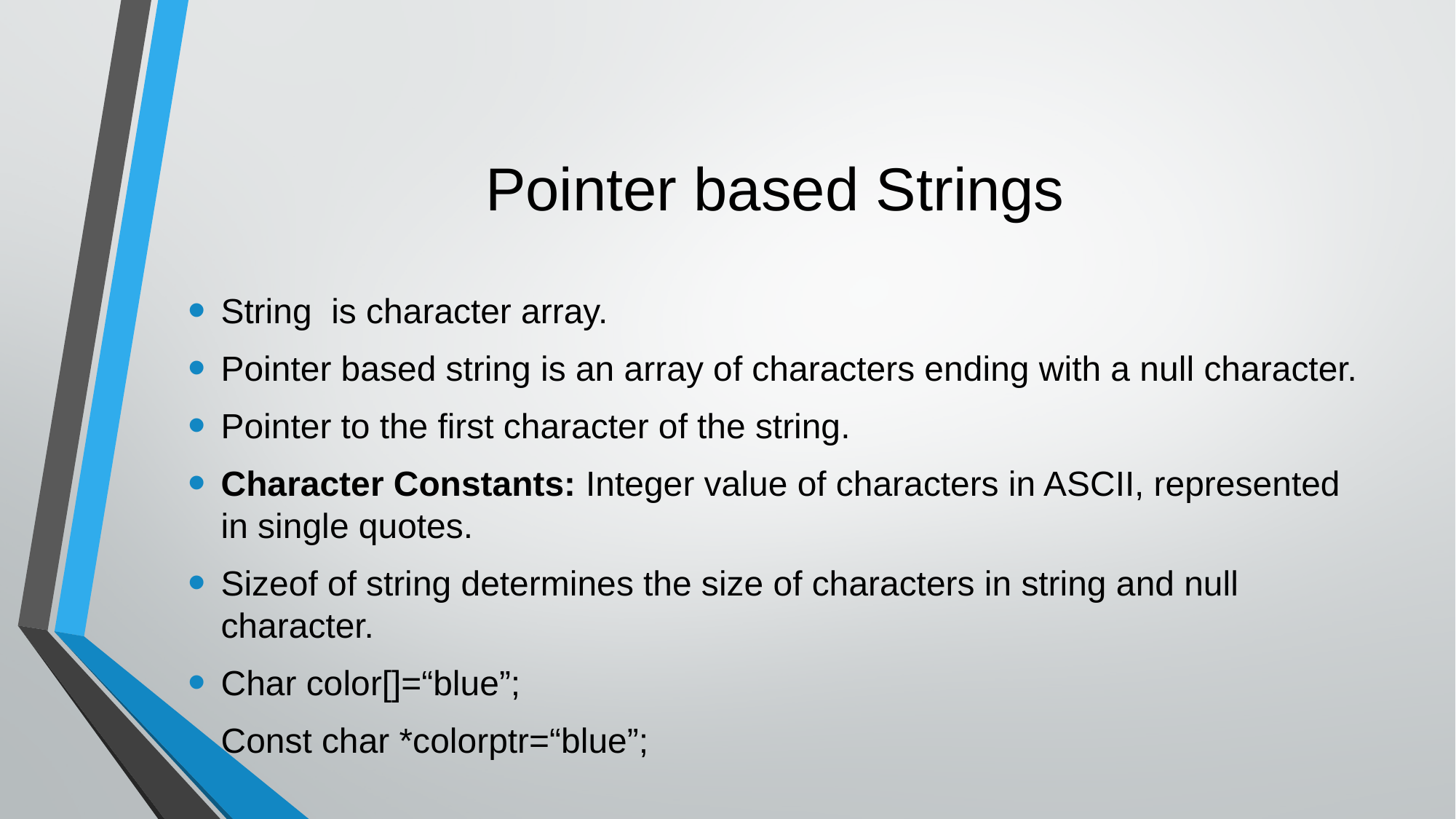

# Pointer based Strings
String  is character array.
Pointer based string is an array of characters ending with a null character.
Pointer to the first character of the string.
Character Constants: Integer value of characters in ASCII, represented in single quotes.
Sizeof of string determines the size of characters in string and null character.
Char color[]=“blue”;
Const char *colorptr=“blue”;